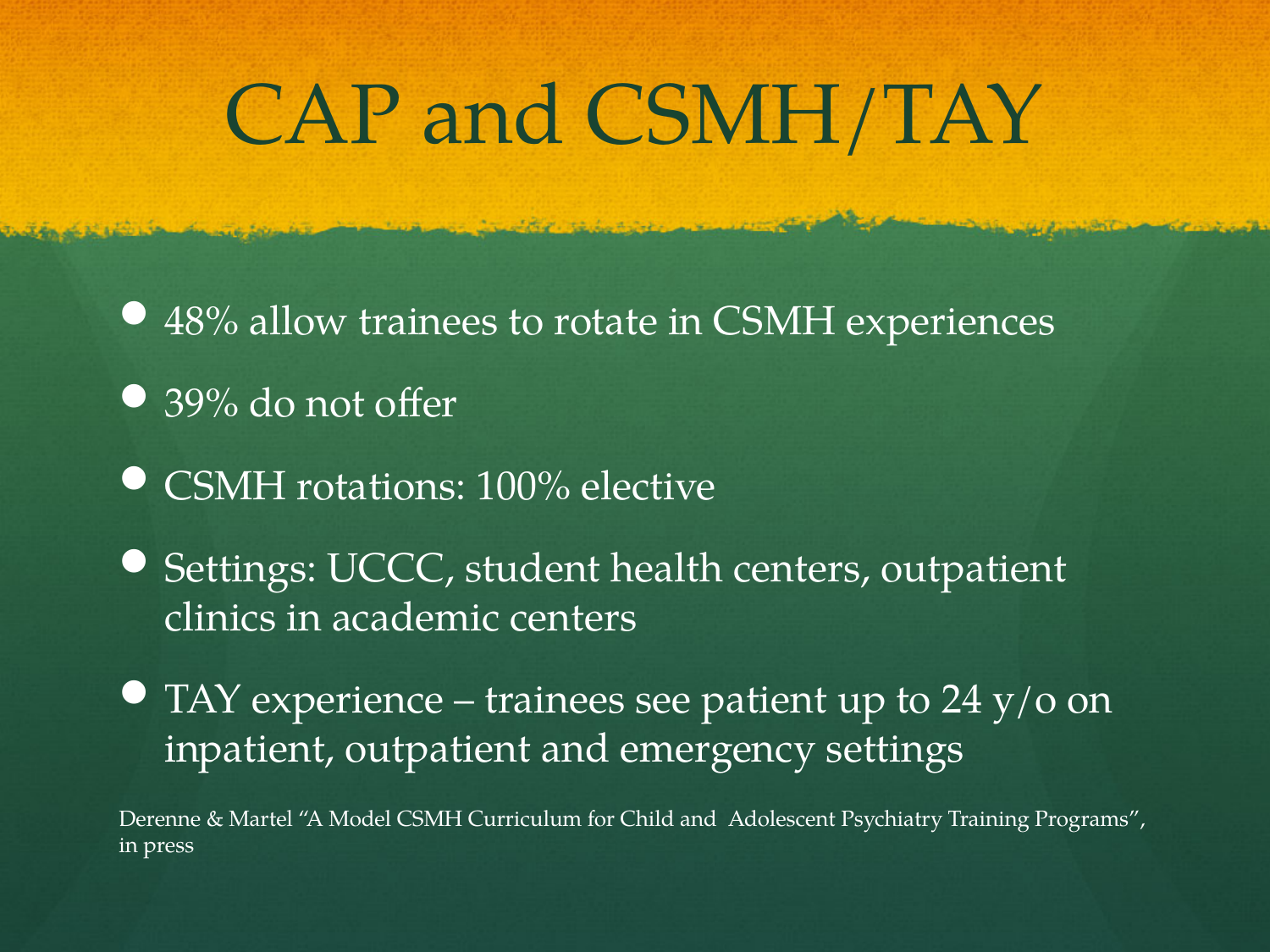

# CAP and CSMH/TAY
48% allow trainees to rotate in CSMH experiences
39% do not offer
CSMH rotations: 100% elective
Settings: UCCC, student health centers, outpatient clinics in academic centers
TAY experience – trainees see patient up to 24 y/o on inpatient, outpatient and emergency settings
Derenne & Martel “A Model CSMH Curriculum for Child and  Adolescent Psychiatry Training Programs”, in press